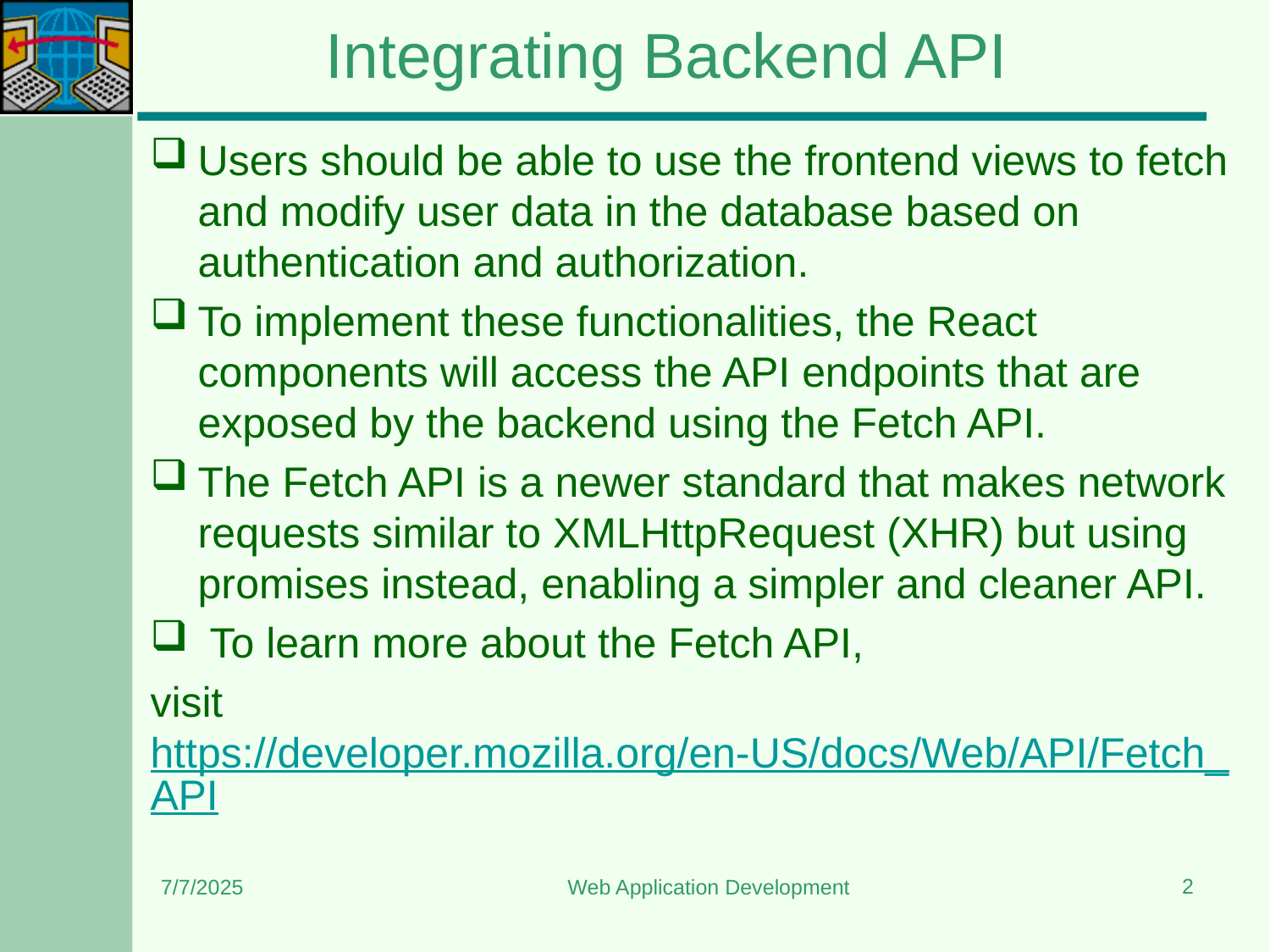

# Integrating Backend API
Users should be able to use the frontend views to fetch and modify user data in the database based on authentication and authorization.
To implement these functionalities, the React components will access the API endpoints that are exposed by the backend using the Fetch API.
The Fetch API is a newer standard that makes network requests similar to XMLHttpRequest (XHR) but using promises instead, enabling a simpler and cleaner API.
 To learn more about the Fetch API,
visit https://developer.mozilla.org/en-US/docs/Web/API/Fetch_API

2
7/7/2025
Web Application Development